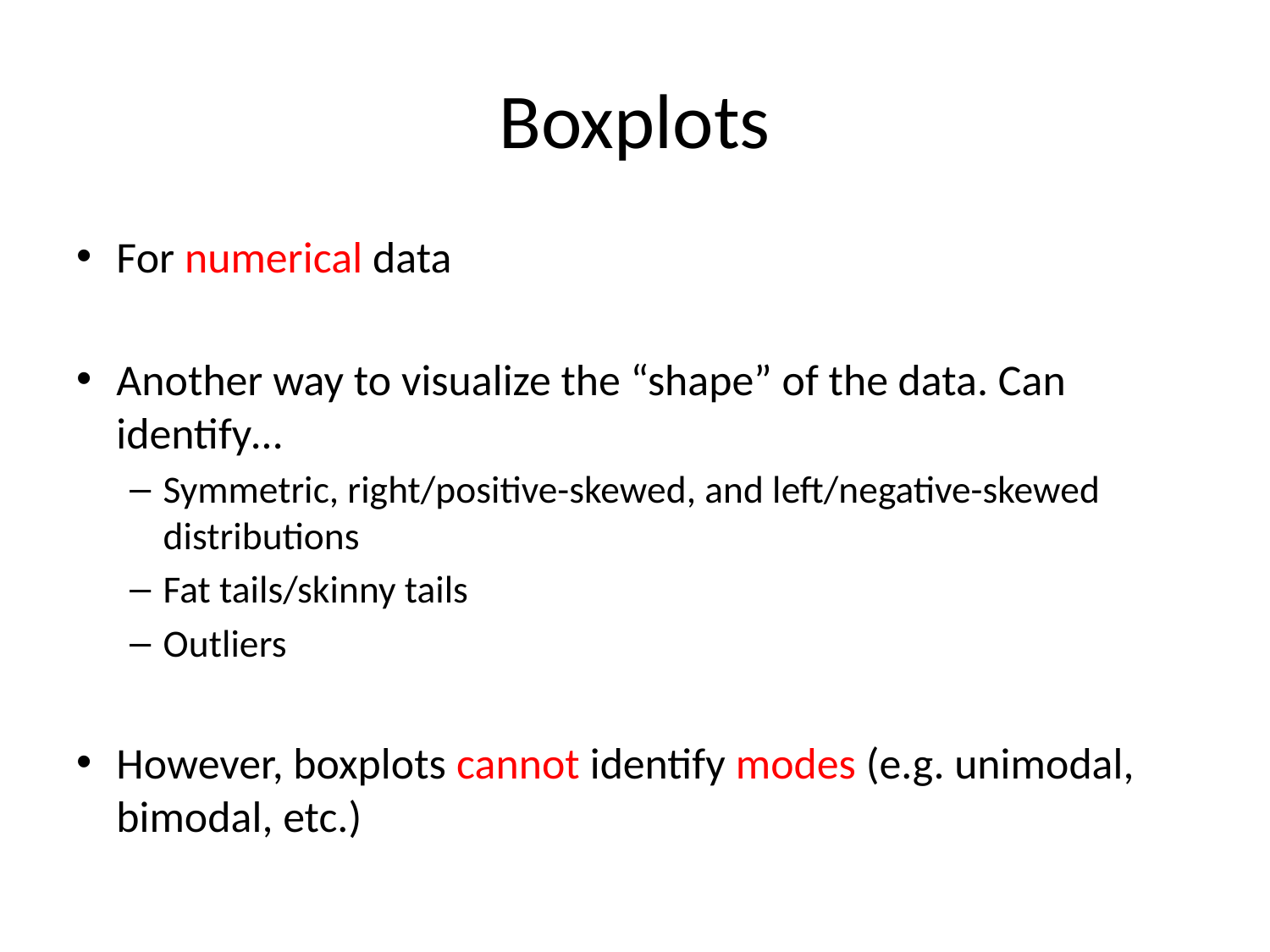

# Boxplots
For numerical data

Another way to visualize the “shape” of the data. Can identify…
Symmetric, right/positive-skewed, and left/negative-skewed distributions
Fat tails/skinny tails
Outliers

However, boxplots cannot identify modes (e.g. unimodal, bimodal, etc.)